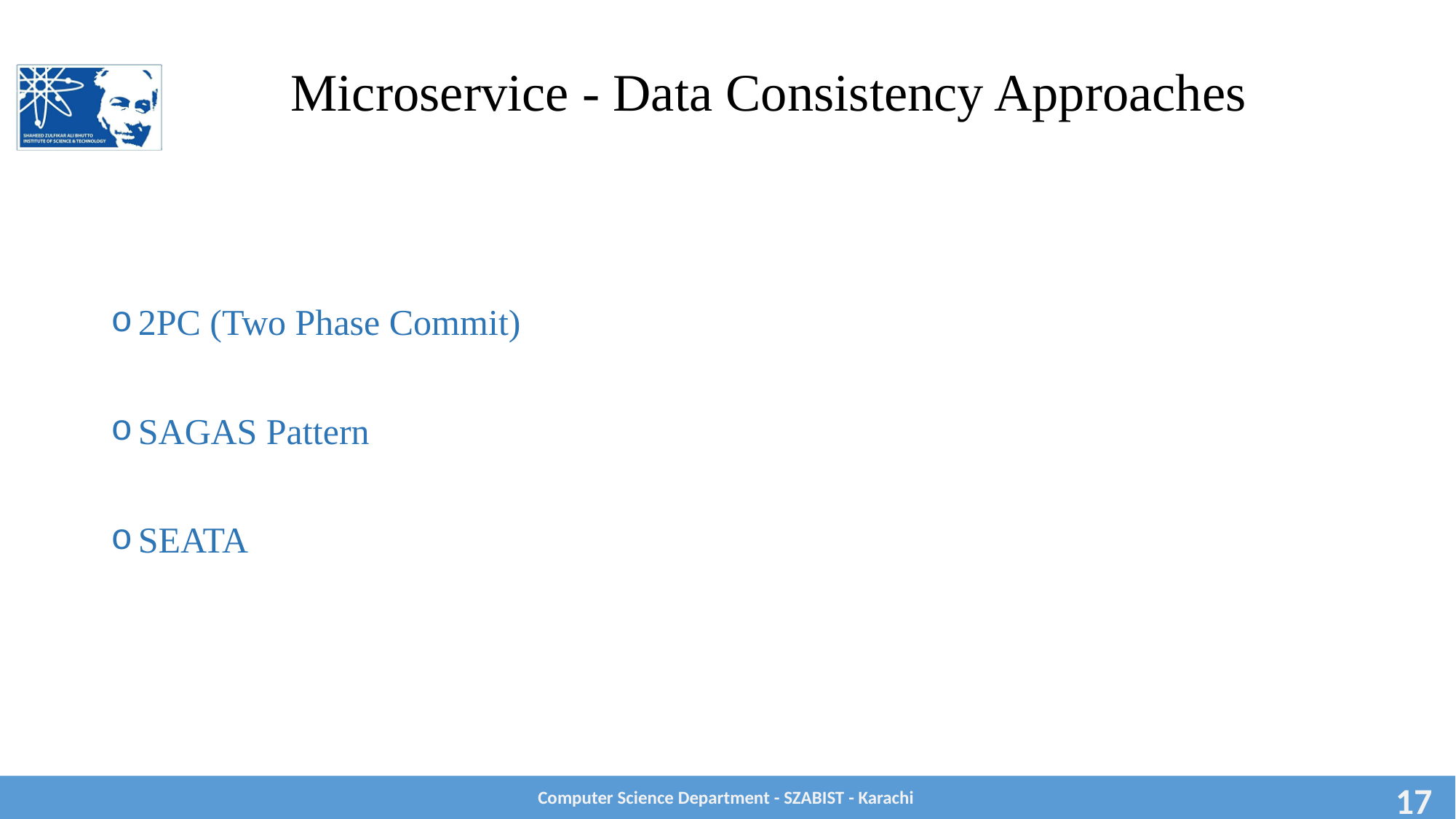

# Microservice - Data Consistency Approaches
2PC (Two Phase Commit)

SAGAS Pattern

SEATA

Computer Science Department - SZABIST - Karachi
17